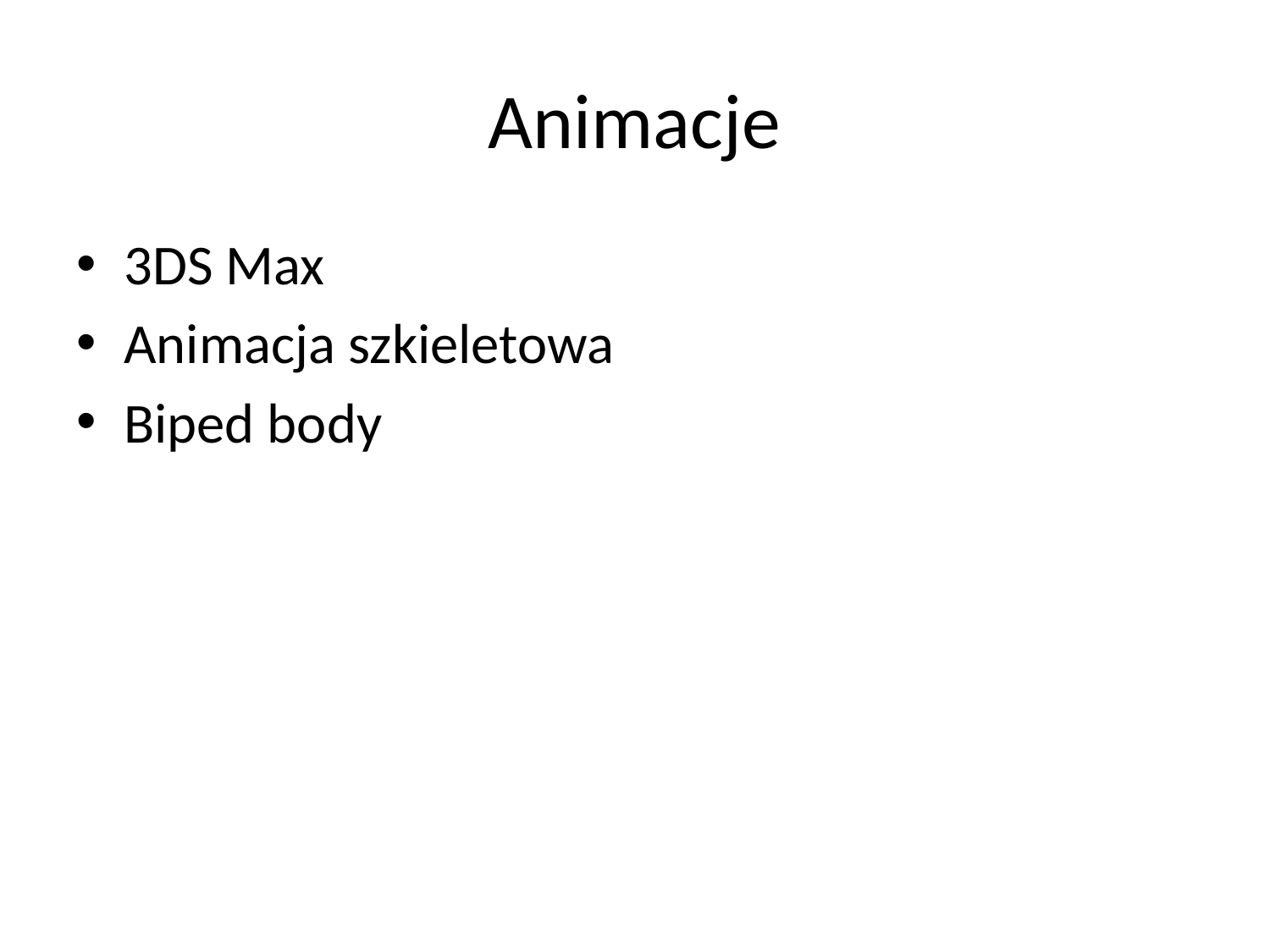

# Animacje
3DS Max
Animacja szkieletowa
Biped body